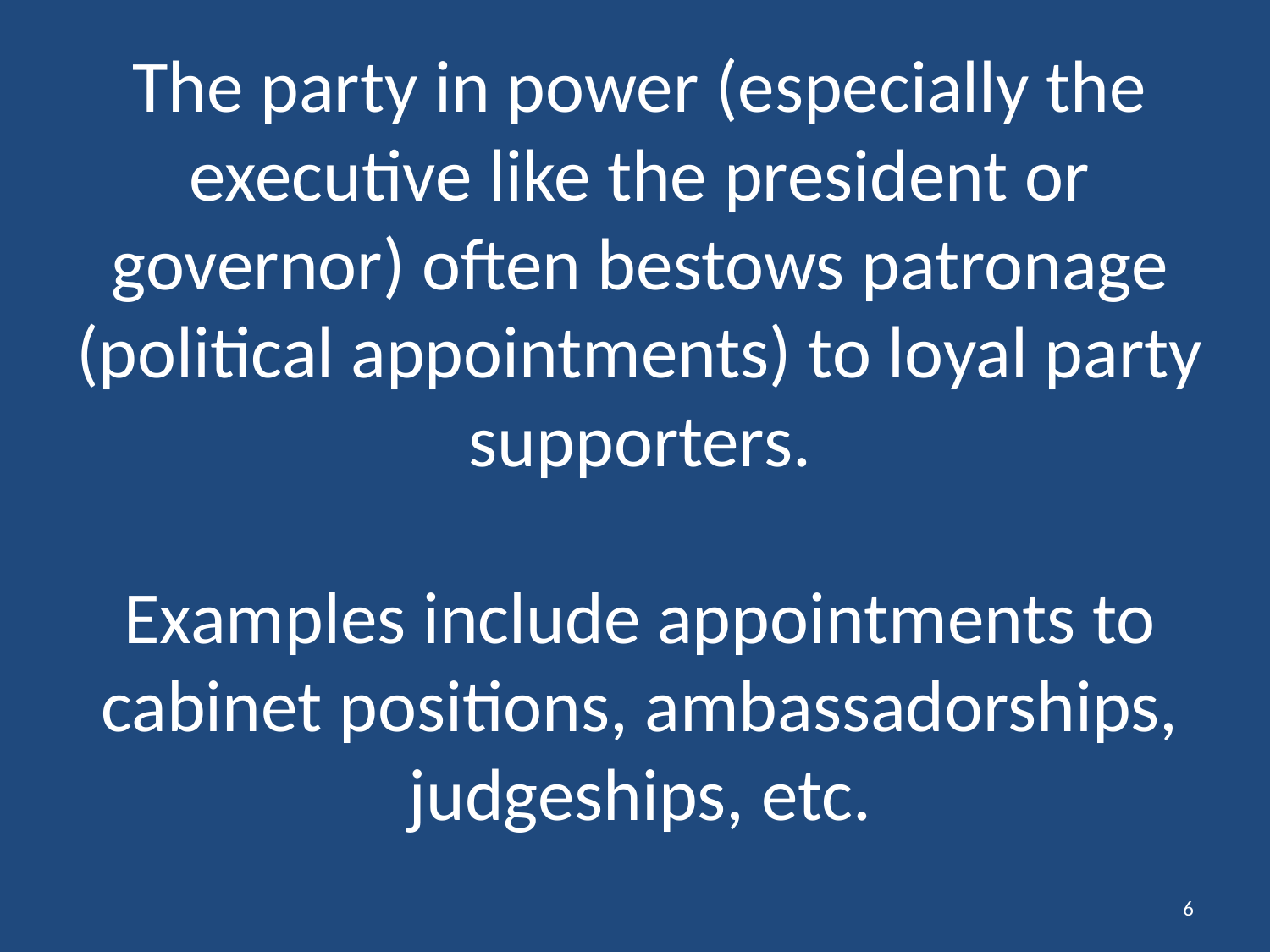

# The party in power (especially the executive like the president or governor) often bestows patronage (political appointments) to loyal party supporters. Examples include appointments to cabinet positions, ambassadorships, judgeships, etc.
6